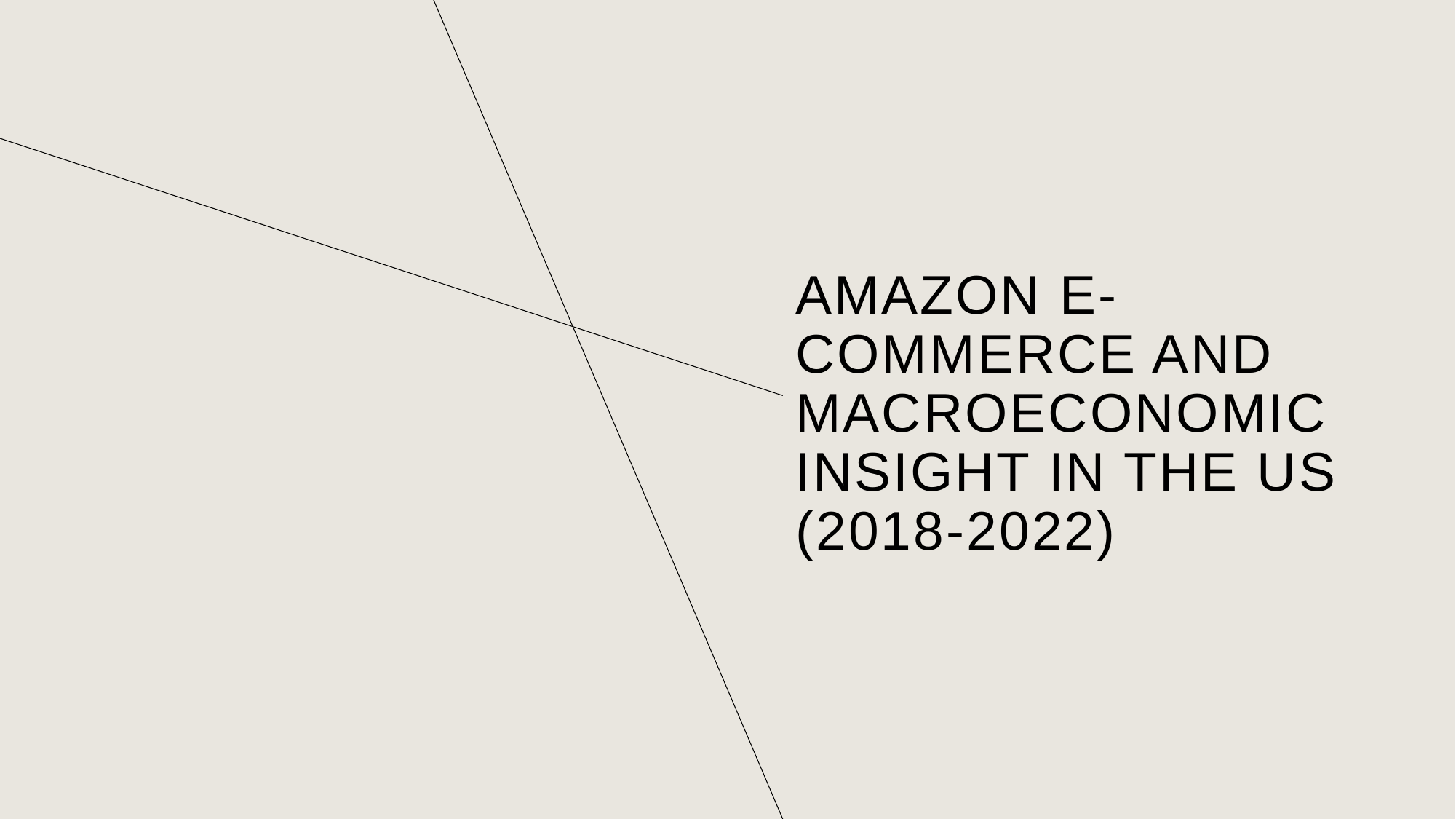

# Amazon E-commerce and Macroeconomic insight in the US (2018-2022)